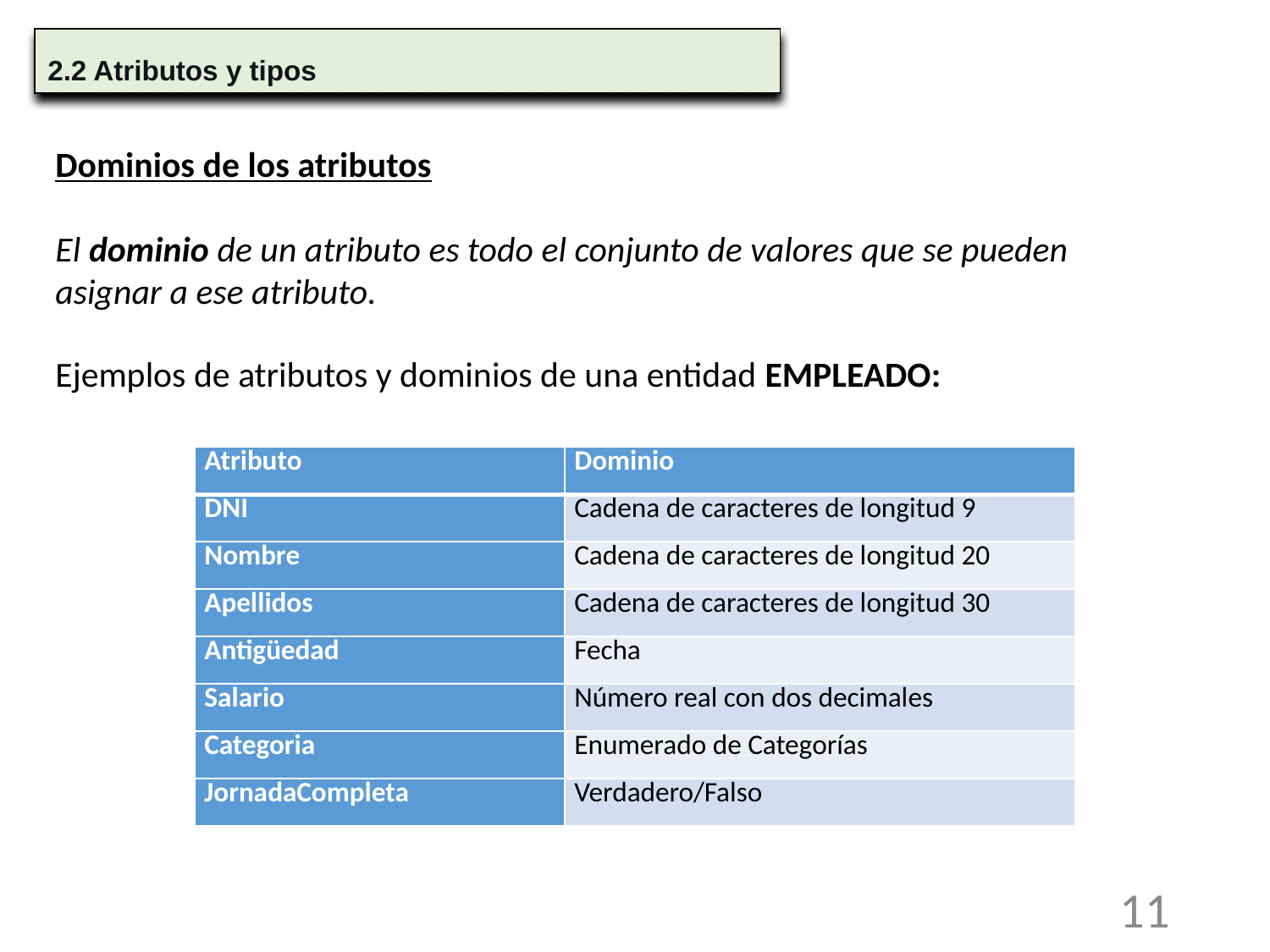

2.2 Atributos y tipos

Dominios de los atributos

El dominio de un atributo es todo el conjunto de valores que se pueden asignar a ese atributo.

Ejemplos de atributos y dominios de una entidad EMPLEADO:

| Atributo | Dominio |
| --- | --- |
| DNI | Cadena de caracteres de longitud 9 |
| Nombre | Cadena de caracteres de longitud 20 |
| Apellidos | Cadena de caracteres de longitud 30 |
| Antigüedad | Fecha |
| Salario | Número real con dos decimales |
| Categoria | Enumerado de Categorías |
| JornadaCompleta | Verdadero/Falso |
11